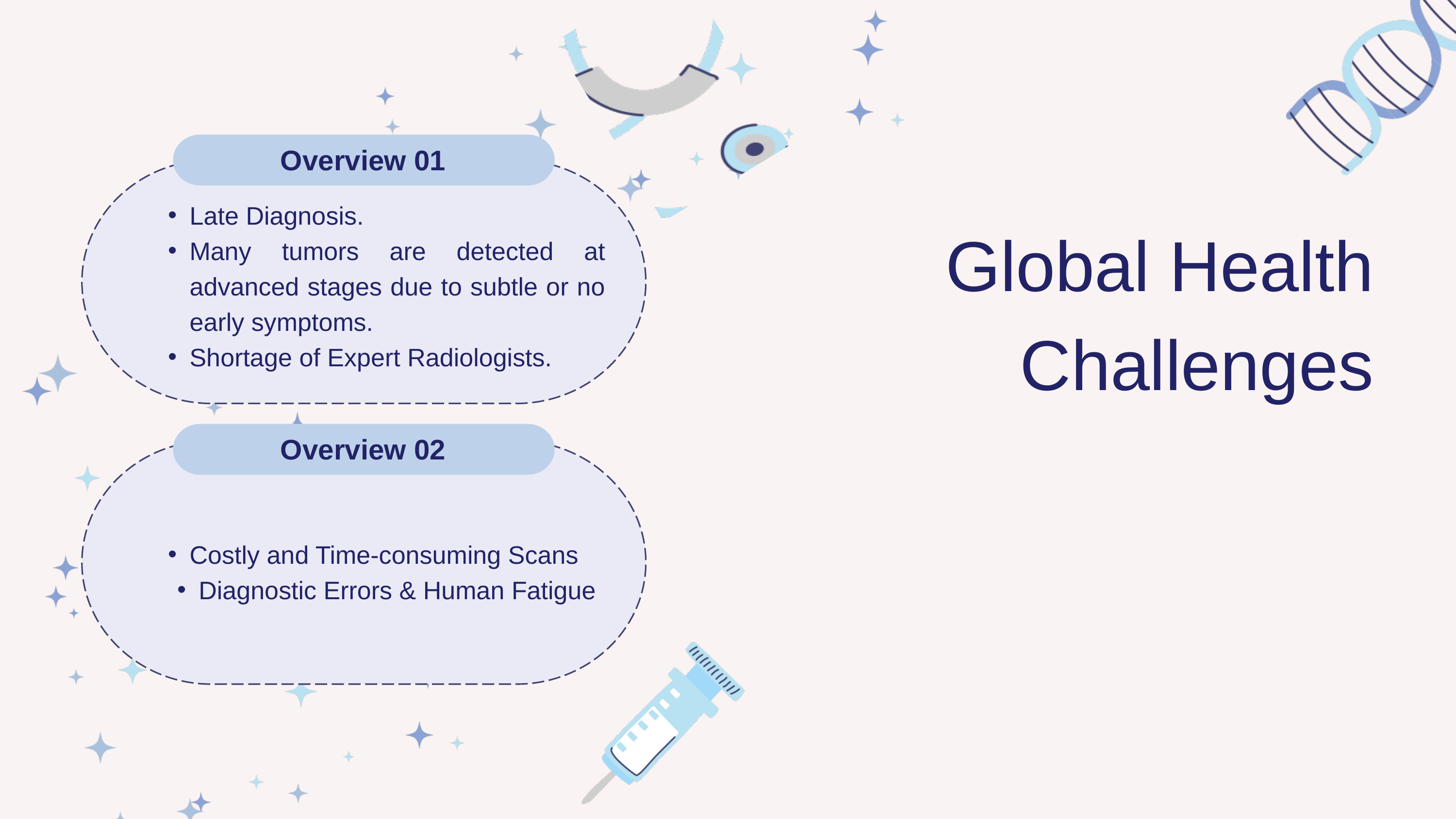

Overview 01

Late Diagnosis.
Many tumors are detected at advanced stages due to subtle or no early symptoms.
Shortage of Expert Radiologists.

Global Health Challenges

Overview 02

Costly and Time-consuming Scans
Diagnostic Errors & Human Fatigue